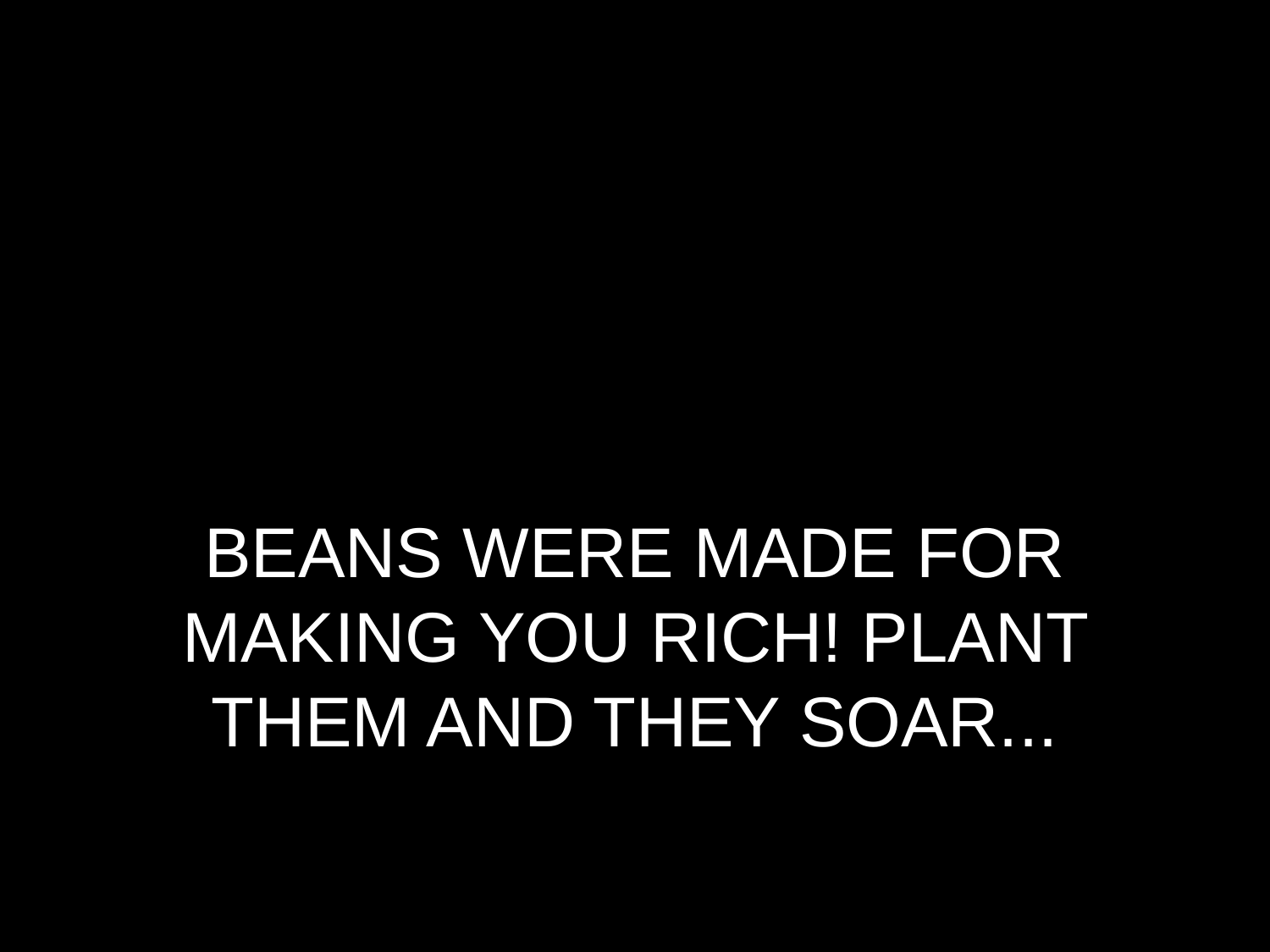

# BEANS WERE MADE FOR MAKING YOU RICH! PLANT THEM AND THEY SOAR...